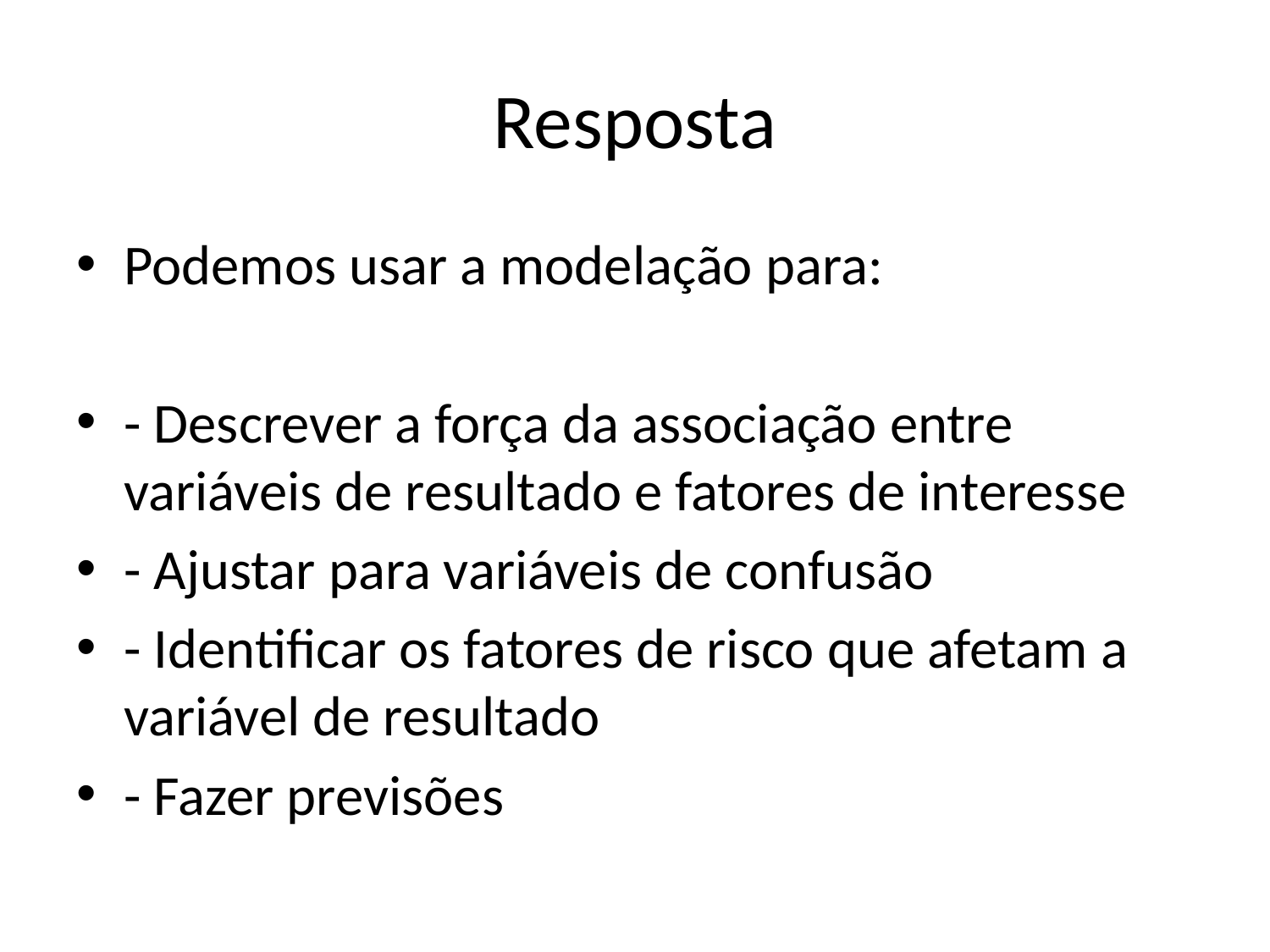

# Resposta
Podemos usar a modelação para:

- Descrever a força da associação entre variáveis de resultado e fatores de interesse
- Ajustar para variáveis de confusão
- Identificar os fatores de risco que afetam a variável de resultado
- Fazer previsões